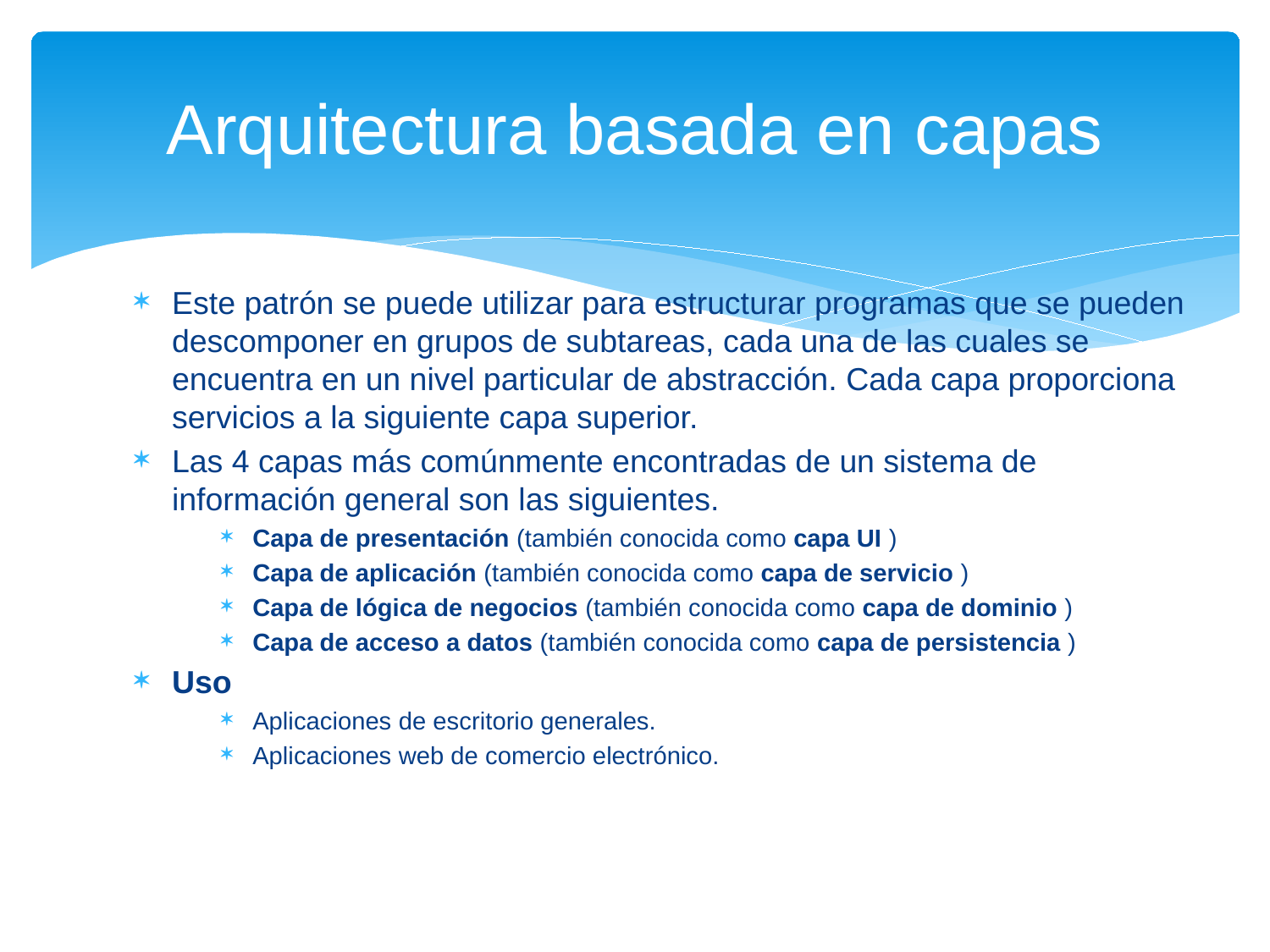

# Arquitectura basada en capas
Este patrón se puede utilizar para estructurar programas que se pueden descomponer en grupos de subtareas, cada una de las cuales se encuentra en un nivel particular de abstracción. Cada capa proporciona servicios a la siguiente capa superior.
Las 4 capas más comúnmente encontradas de un sistema de información general son las siguientes.
Capa de presentación (también conocida como capa UI )
Capa de aplicación (también conocida como capa de servicio )
Capa de lógica de negocios (también conocida como capa de dominio )
Capa de acceso a datos (también conocida como capa de persistencia )
Uso
Aplicaciones de escritorio generales.
Aplicaciones web de comercio electrónico.